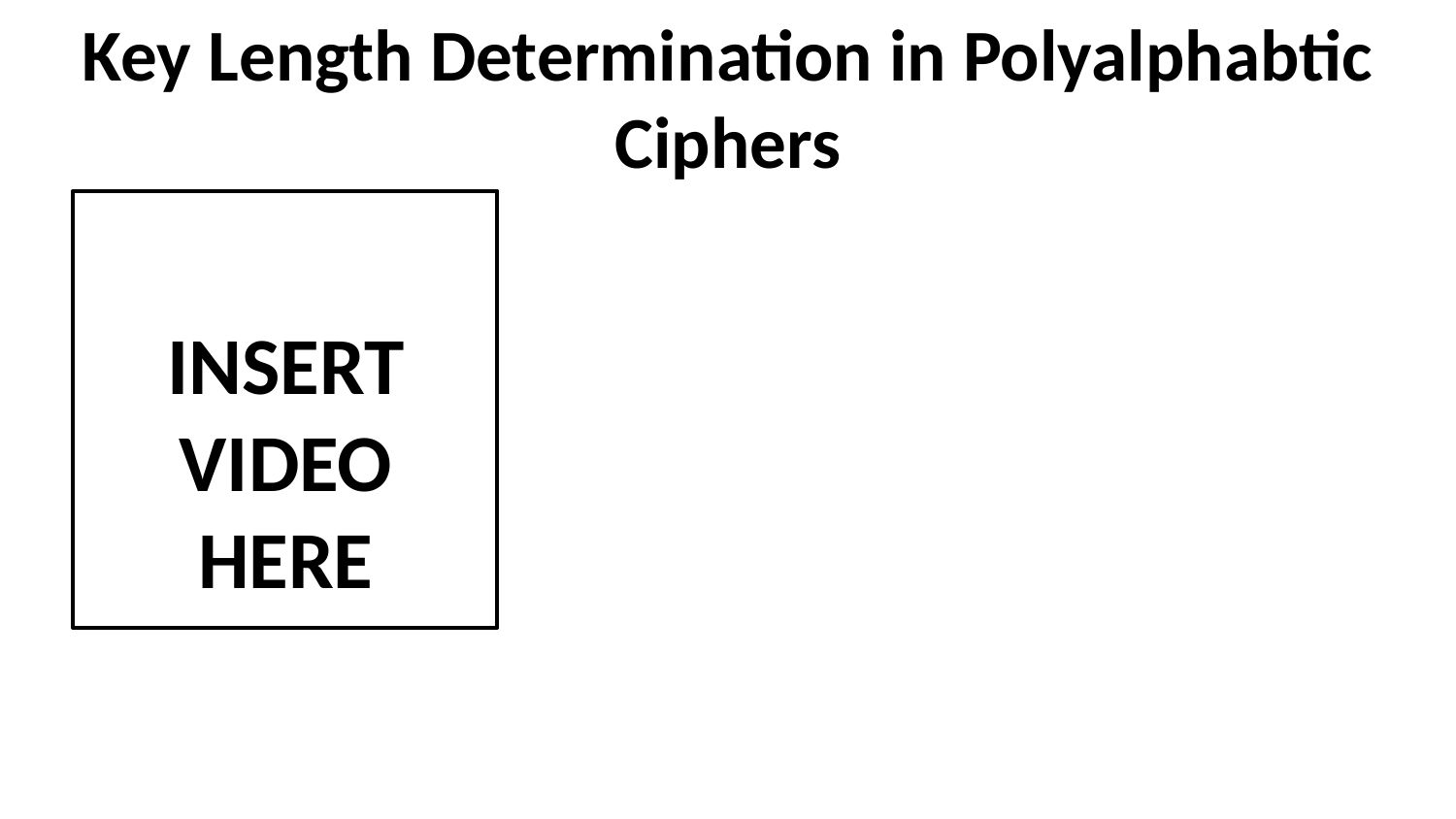

# Key Length Determination in Polyalphabtic Ciphers

INSERT
VIDEO
HERE